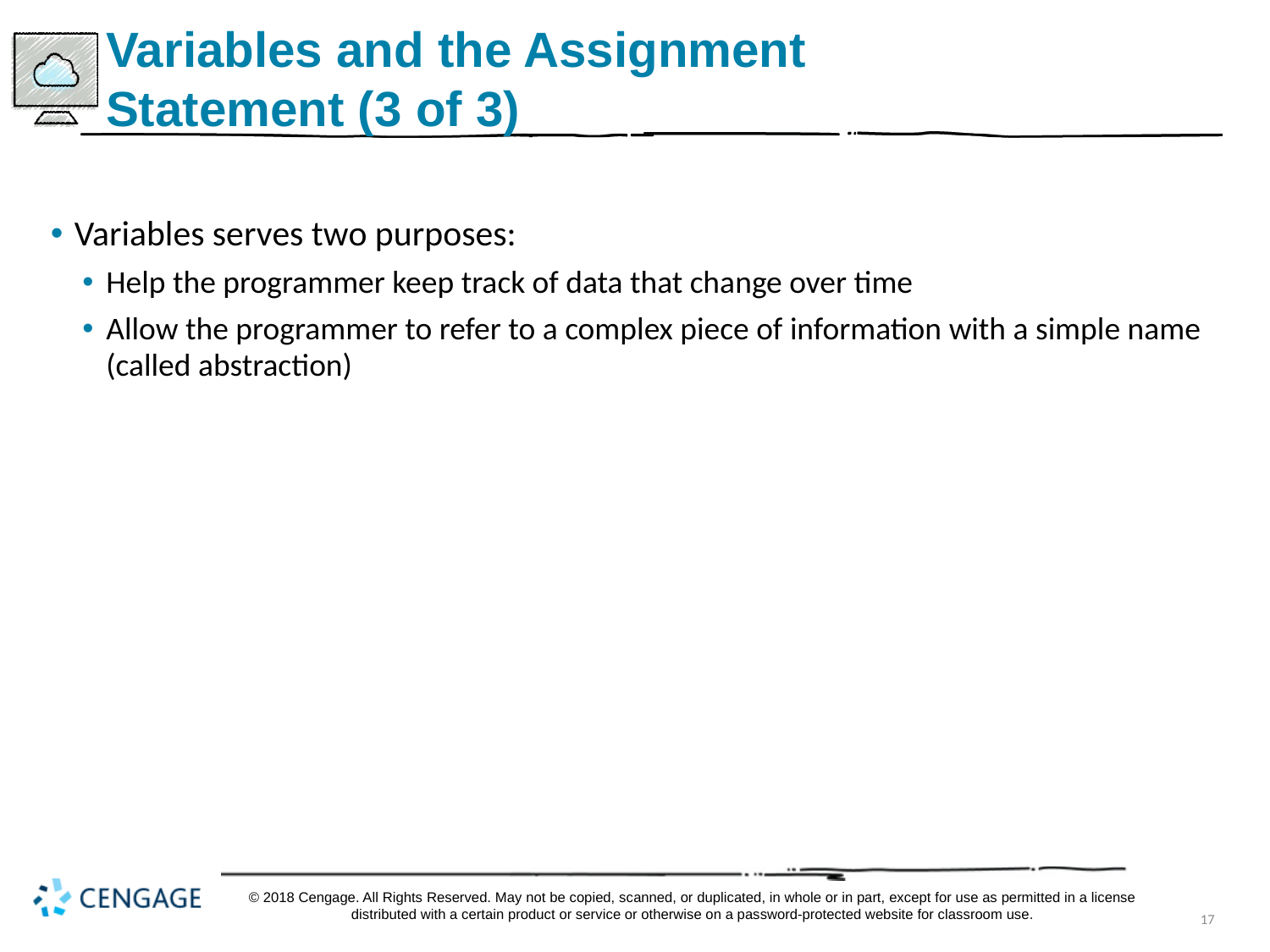

# Variables and the Assignment Statement (3 of 3)
Variables serves two purposes:
Help the programmer keep track of data that change over time
Allow the programmer to refer to a complex piece of information with a simple name (called abstraction)
© 2018 Cengage. All Rights Reserved. May not be copied, scanned, or duplicated, in whole or in part, except for use as permitted in a license distributed with a certain product or service or otherwise on a password-protected website for classroom use.